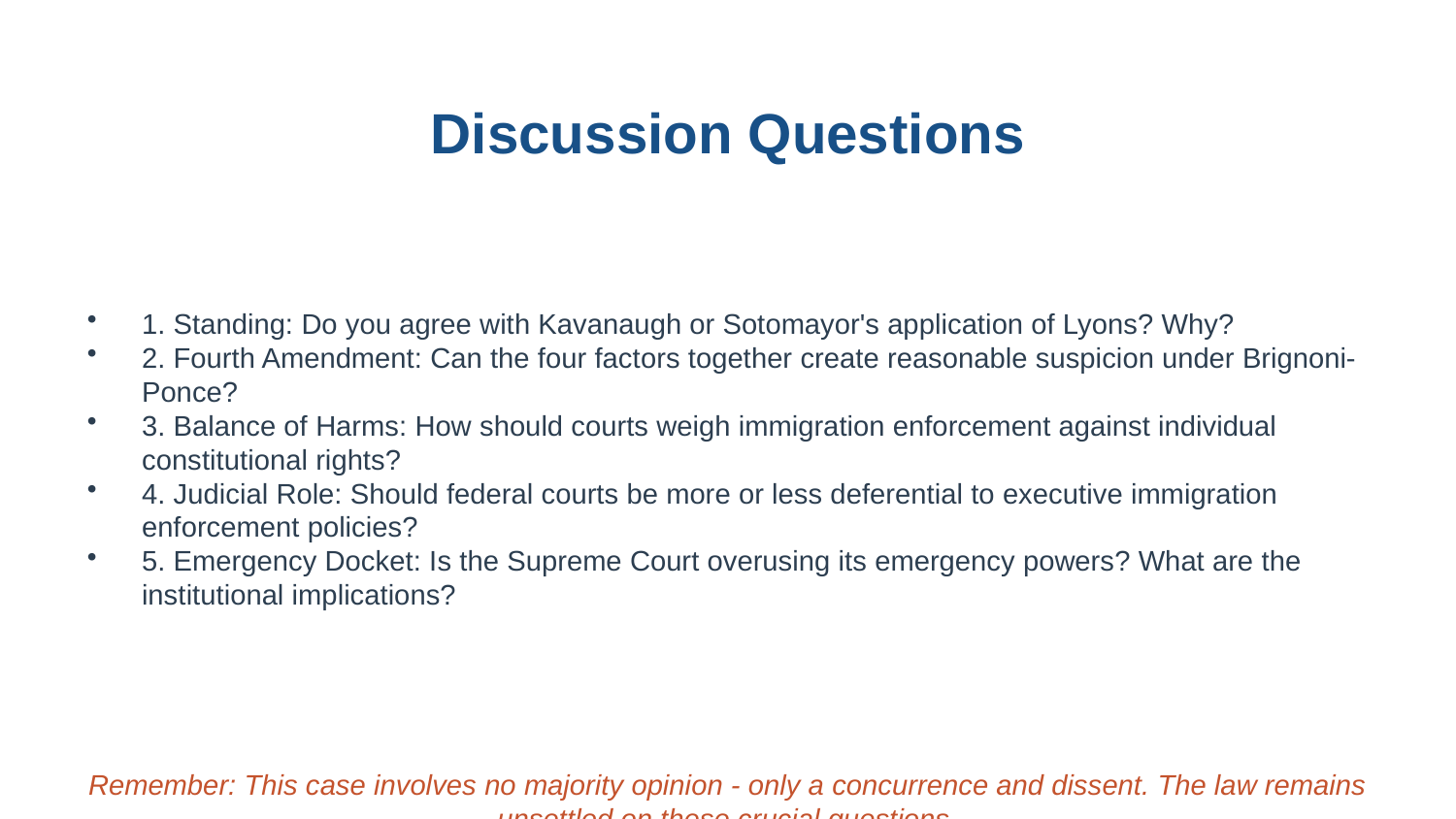

Discussion Questions
1. Standing: Do you agree with Kavanaugh or Sotomayor's application of Lyons? Why?
2. Fourth Amendment: Can the four factors together create reasonable suspicion under Brignoni-Ponce?
3. Balance of Harms: How should courts weigh immigration enforcement against individual constitutional rights?
4. Judicial Role: Should federal courts be more or less deferential to executive immigration enforcement policies?
5. Emergency Docket: Is the Supreme Court overusing its emergency powers? What are the institutional implications?
Remember: This case involves no majority opinion - only a concurrence and dissent. The law remains unsettled on these crucial questions.